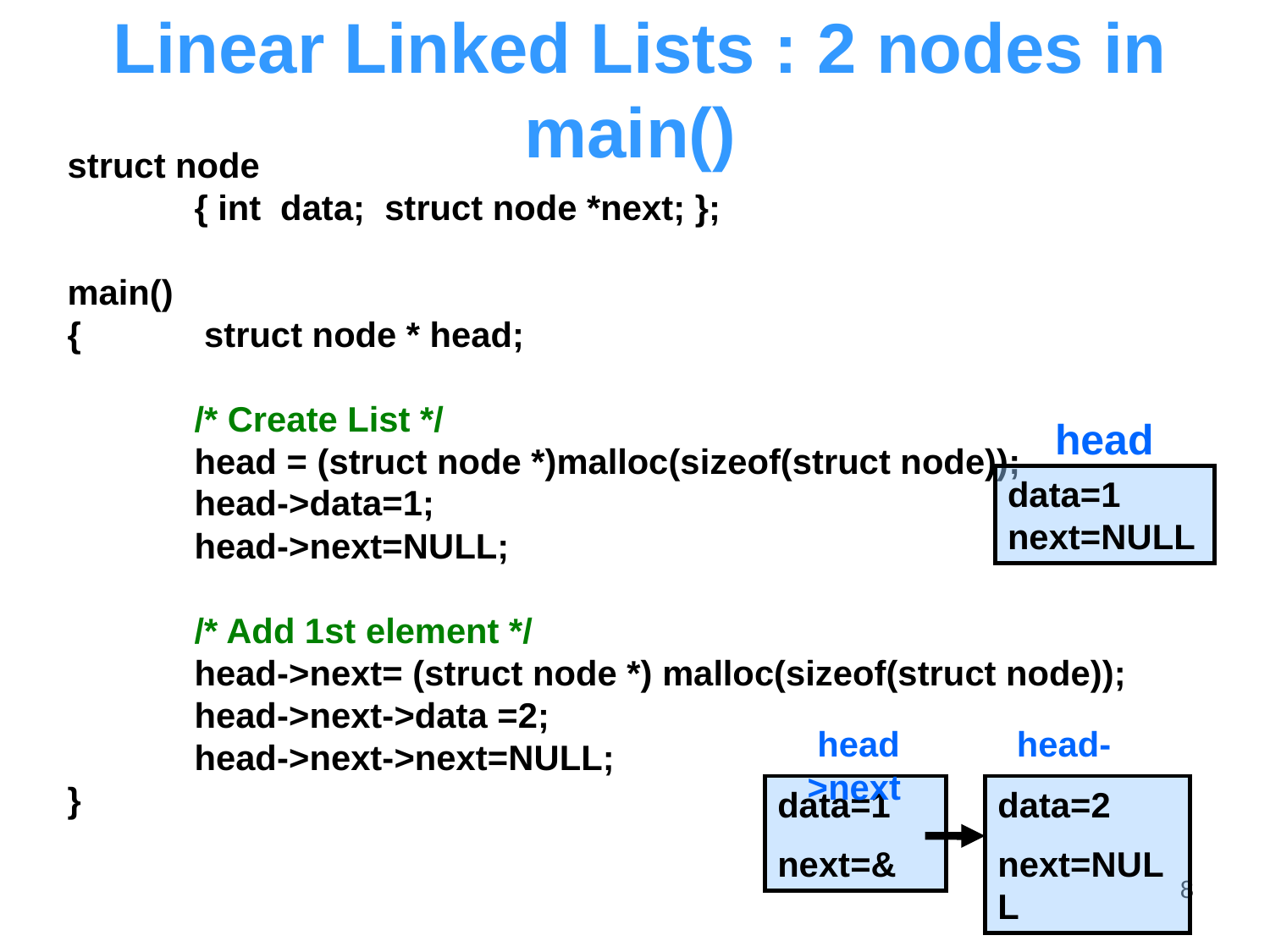

# Linear Linked Lists : 2 nodes in main()
struct node
	{ int  data;  struct node *next; };

main()
{	 struct node * head;

	/* Create List */
	head = (struct node *)malloc(sizeof(struct node));
	head->data=1;
	head->next=NULL;

	/* Add 1st element */
	head->next= (struct node *) malloc(sizeof(struct node));
	head->next->data =2;
	head->next->next=NULL;
}
    head
data=1 next=NULL

 head            head->next
data=1
next=&
data=2
next=NULL

8